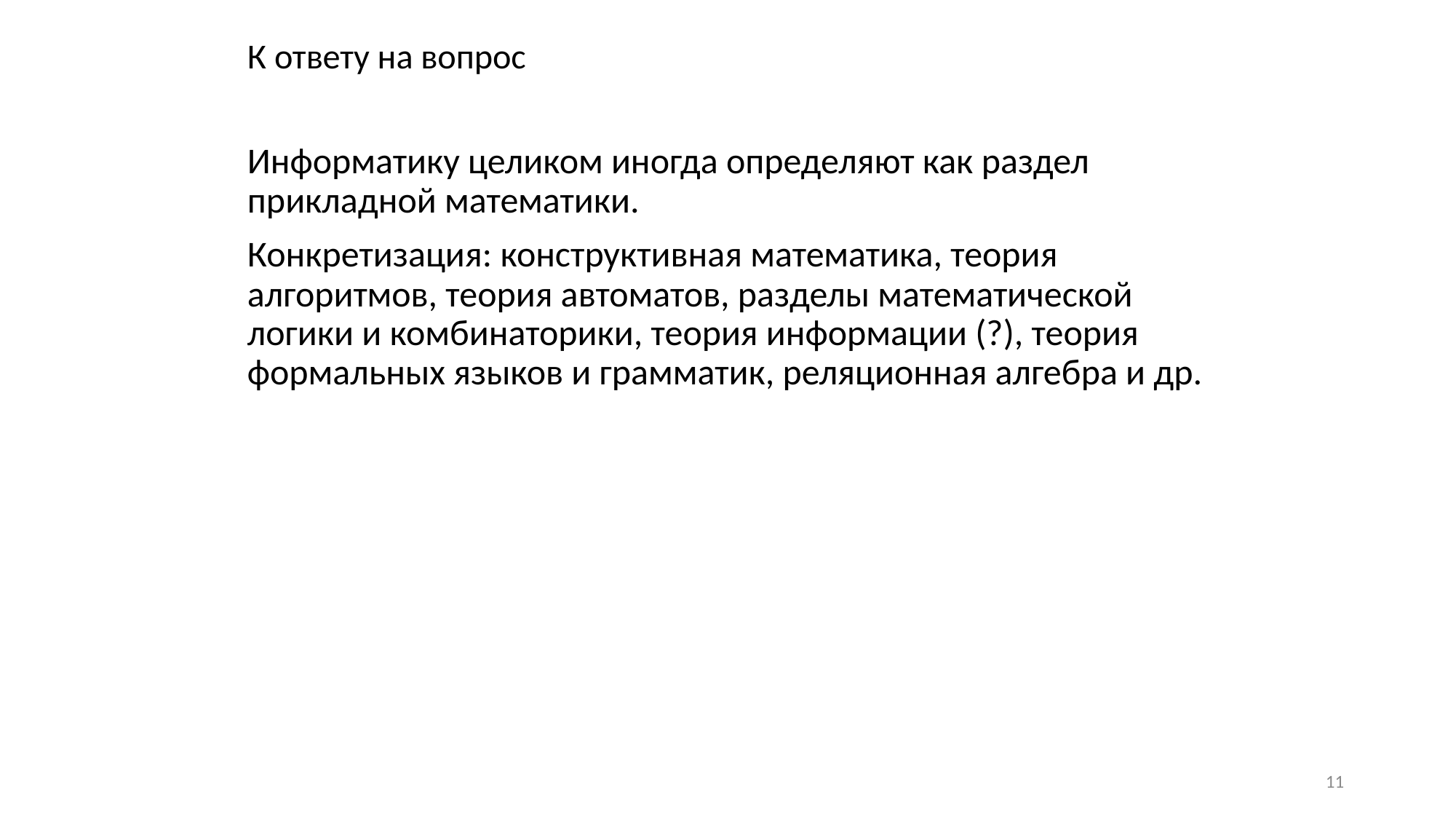

# К ответу на вопрос
Информатику целиком иногда определяют как раздел прикладной математики.
Конкретизация: конструктивная математика, теория алгоритмов, теория автоматов, разделы математической логики и комбинаторики, теория информации (?), теория формальных языков и грамматик, реляционная алгебра и др.

11